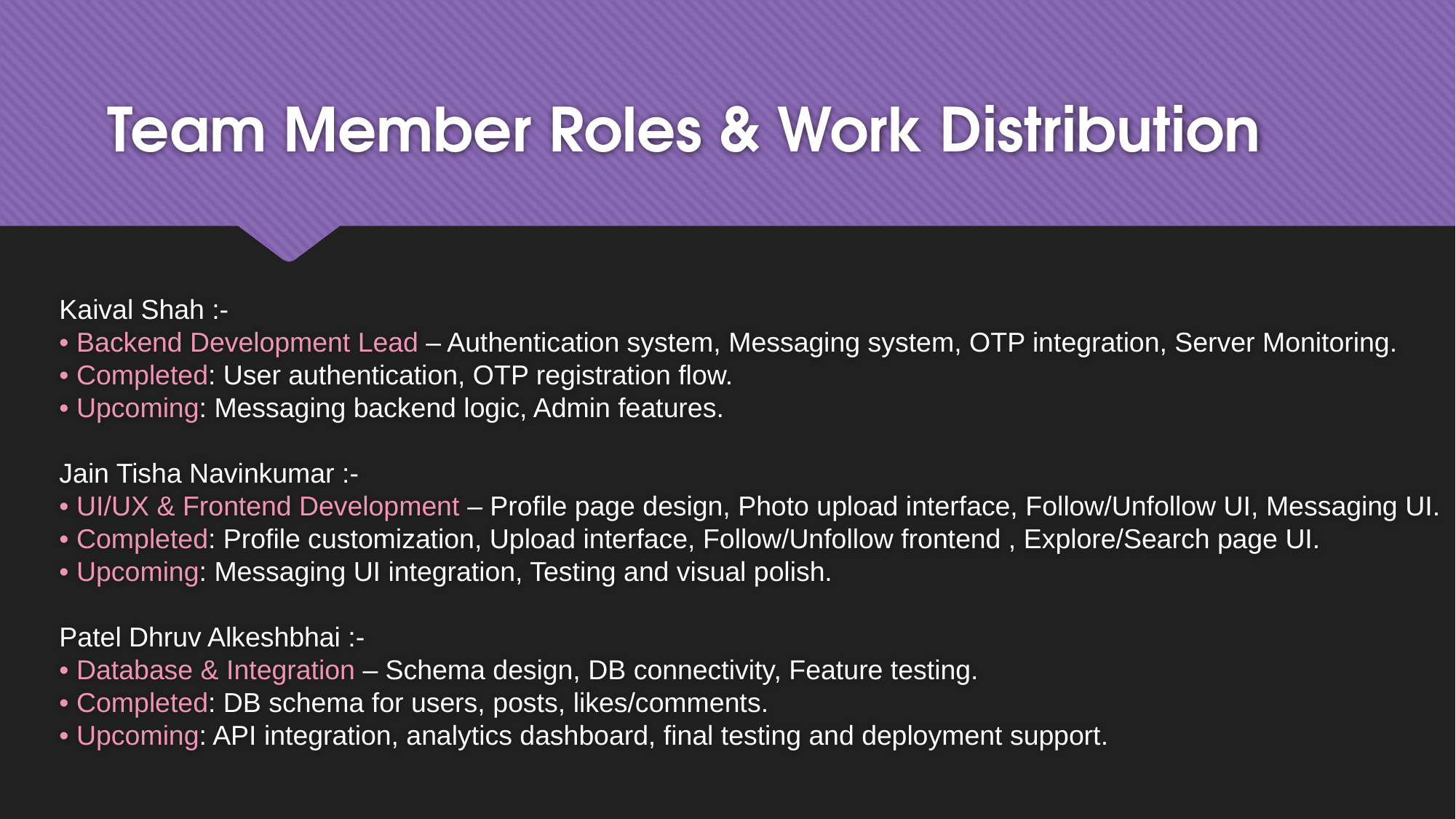

# Team Member Roles & Work Distribution
Kaival Shah :-
• Backend Development Lead – Authentication system, Messaging system, OTP integration, Server Monitoring.
• Completed: User authentication, OTP registration flow.
• Upcoming: Messaging backend logic, Admin features.

Jain Tisha Navinkumar :-
• UI/UX & Frontend Development – Profile page design, Photo upload interface, Follow/Unfollow UI, Messaging UI.
• Completed: Profile customization, Upload interface, Follow/Unfollow frontend , Explore/Search page UI.
• Upcoming: Messaging UI integration, Testing and visual polish.

Patel Dhruv Alkeshbhai :-
• Database & Integration – Schema design, DB connectivity, Feature testing.
• Completed: DB schema for users, posts, likes/comments.
• Upcoming: API integration, analytics dashboard, final testing and deployment support.